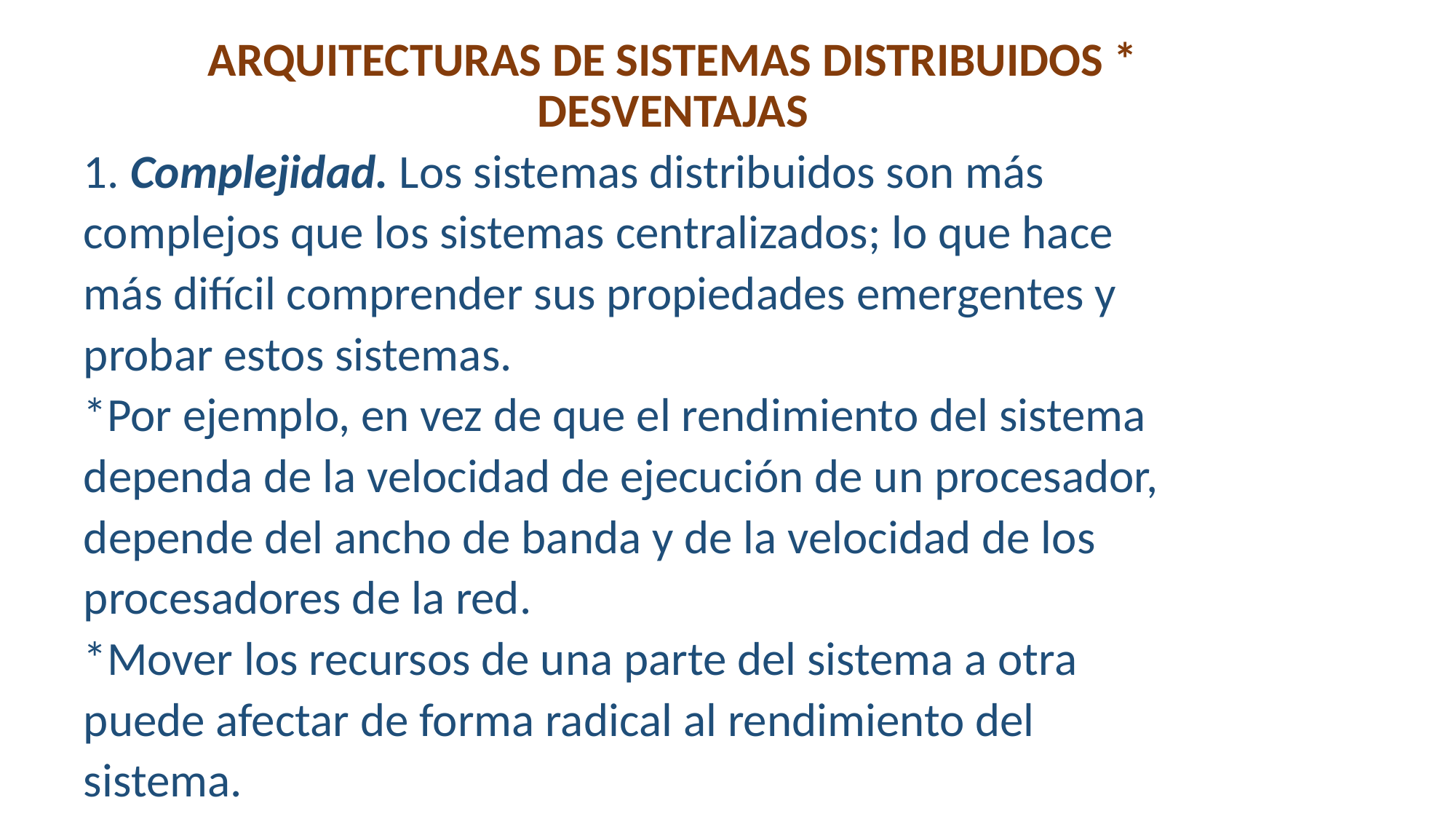

Arquitecturas de Sistemas
Distribuidos
ARQUITECTURAS DE SISTEMAS DISTRIBUIDOS * DESVENTAJAS
1. Complejidad. Los sistemas distribuidos son más
complejos que los sistemas centralizados; lo que hace
más difícil comprender sus propiedades emergentes y
probar estos sistemas.
*Por ejemplo, en vez de que el rendimiento del sistema
dependa de la velocidad de ejecución de un procesador,
depende del ancho de banda y de la velocidad de los
procesadores de la red.
*Mover los recursos de una parte del sistema a otra
puede afectar de forma radical al rendimiento del
sistema.